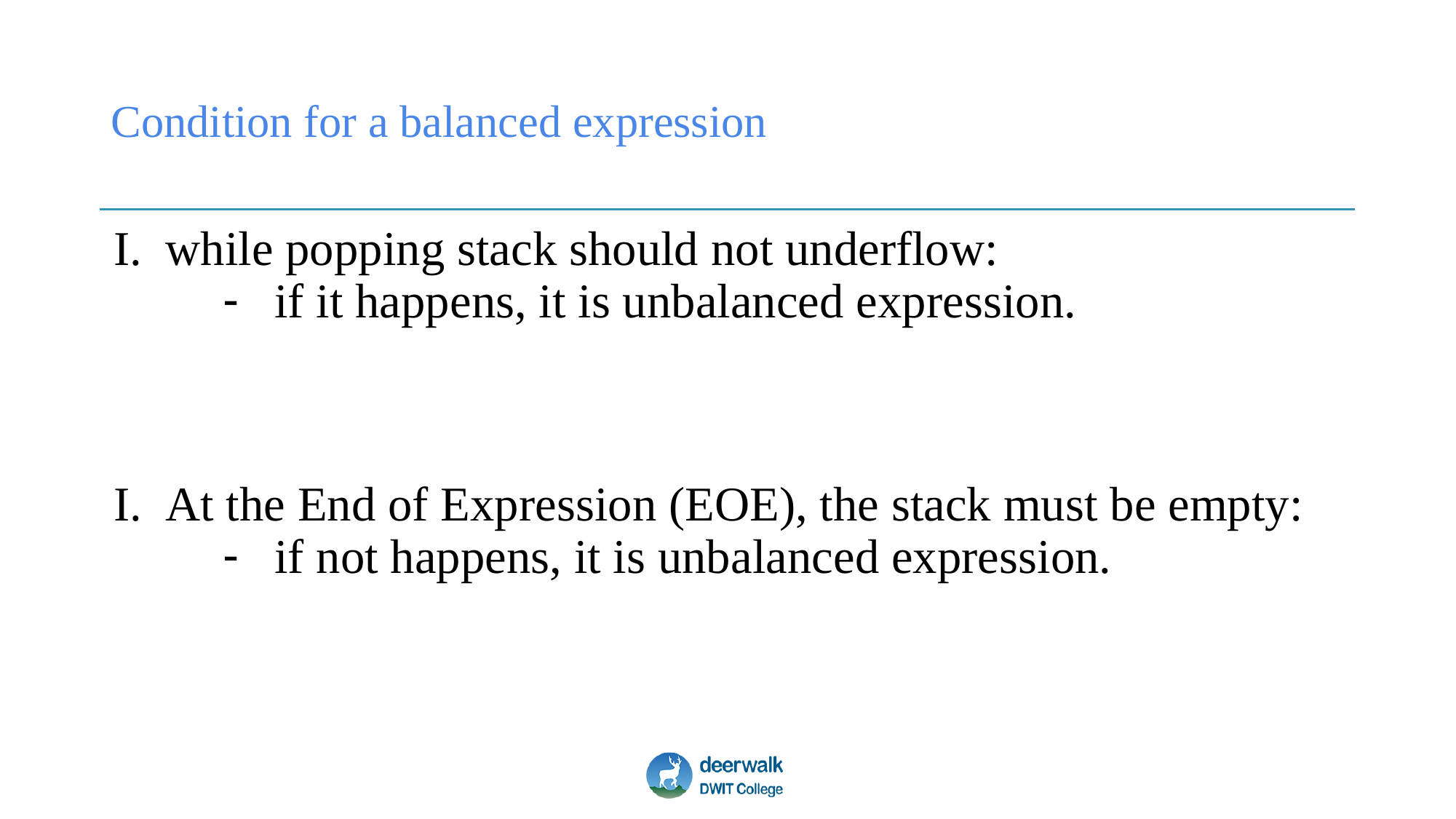

# Condition for a balanced expression
while popping stack should not underflow:
if it happens, it is unbalanced expression.

At the End of Expression (EOE), the stack must be empty:
if not happens, it is unbalanced expression.